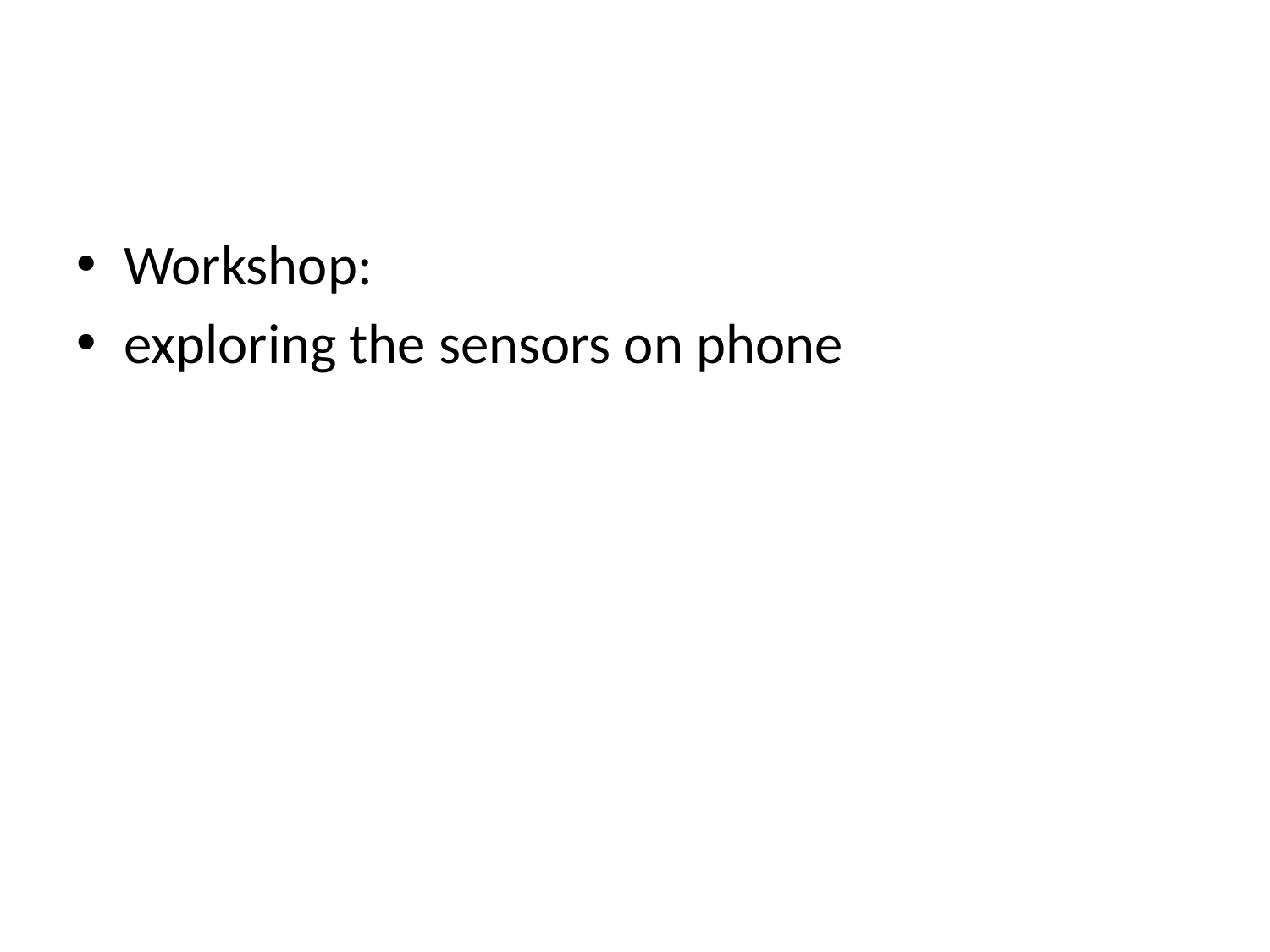

#
Workshop:
exploring the sensors on phone